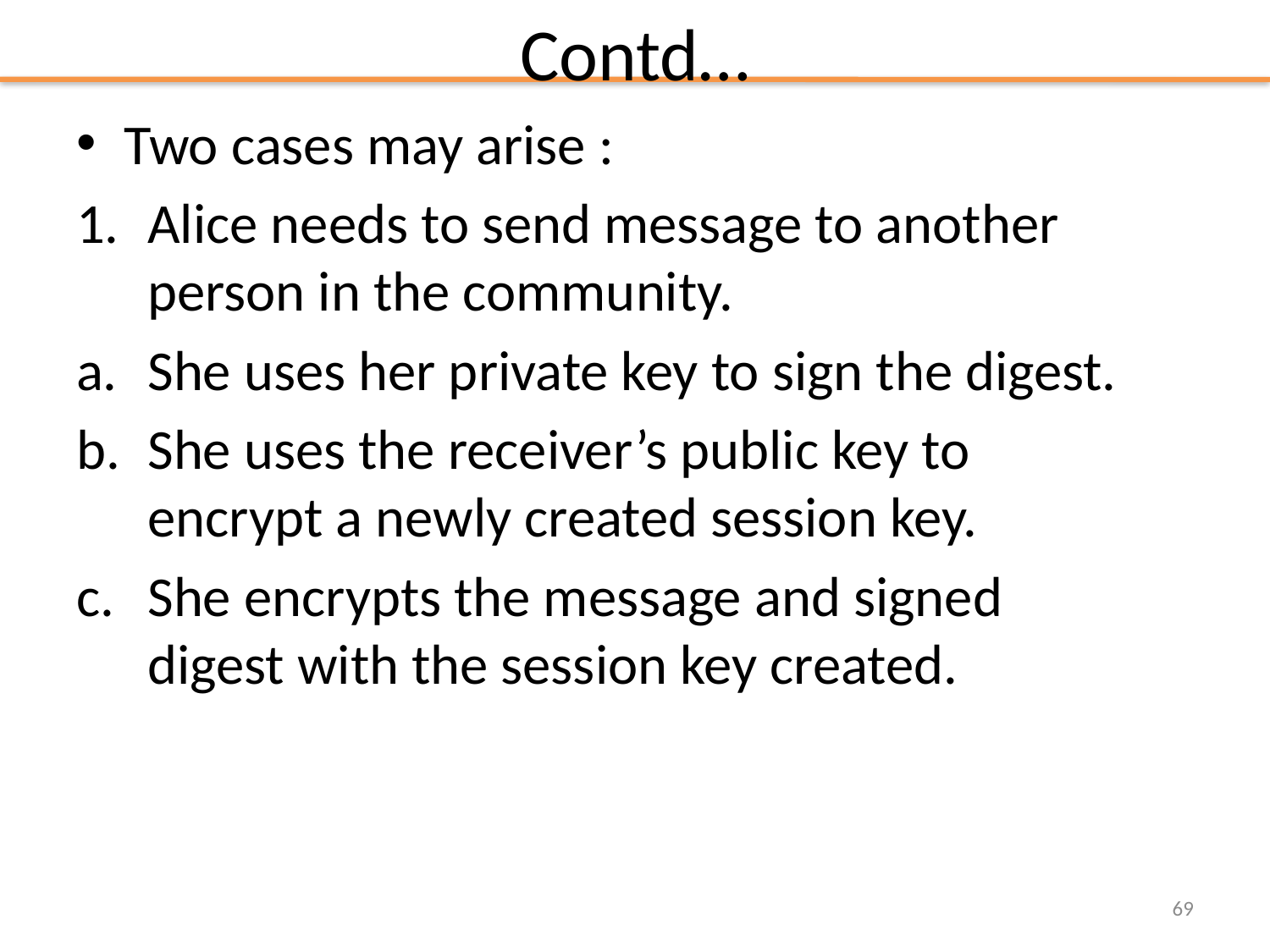

# Contd…
Two cases may arise :
Alice needs to send message to another person in the community.
She uses her private key to sign the digest.
She uses the receiver’s public key to encrypt a newly created session key.
She encrypts the message and signed digest with the session key created.

69